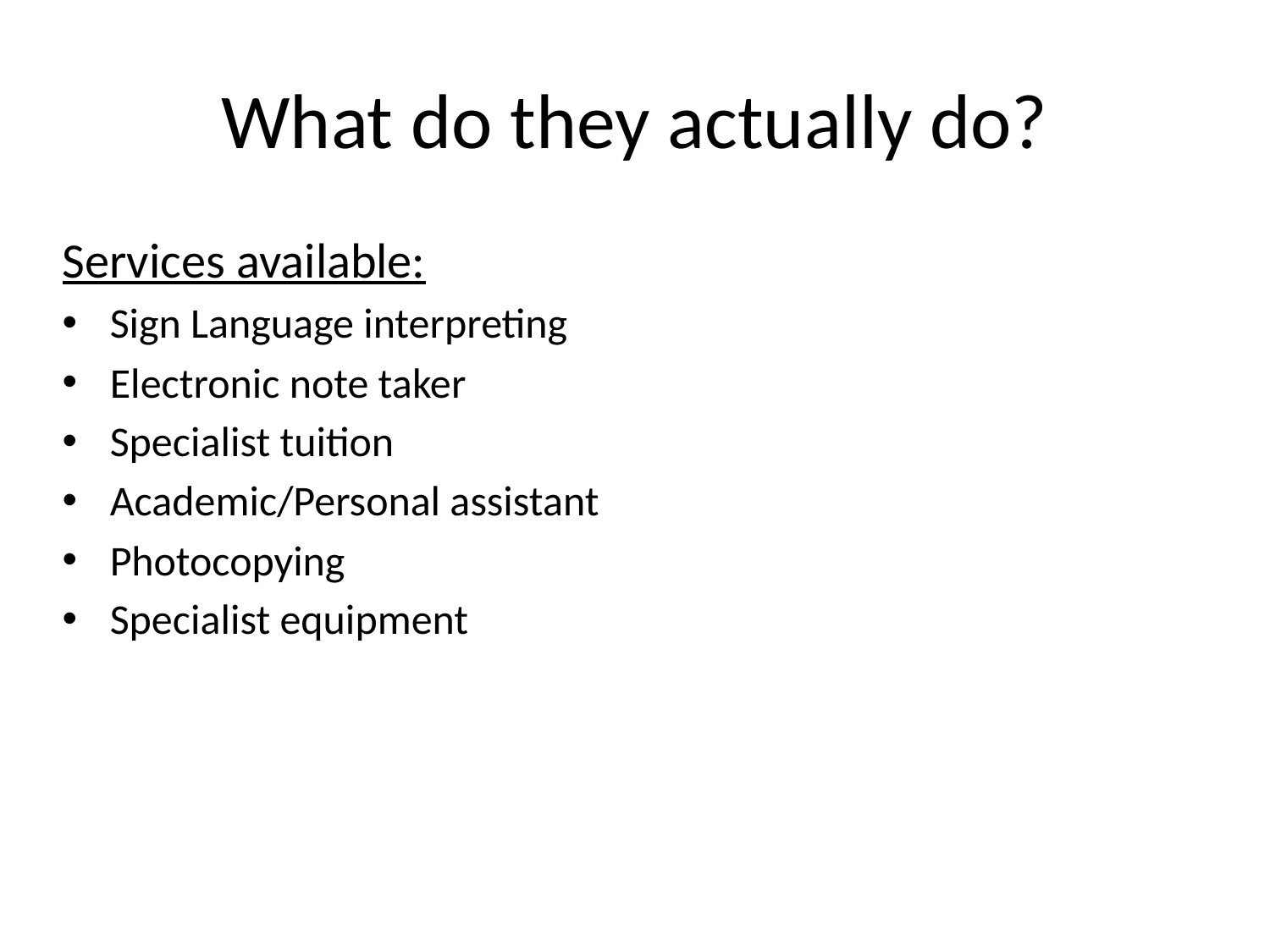

# What do they actually do?
Services available:
Sign Language interpreting
Electronic note taker
Specialist tuition
Academic/Personal assistant
Photocopying
Specialist equipment